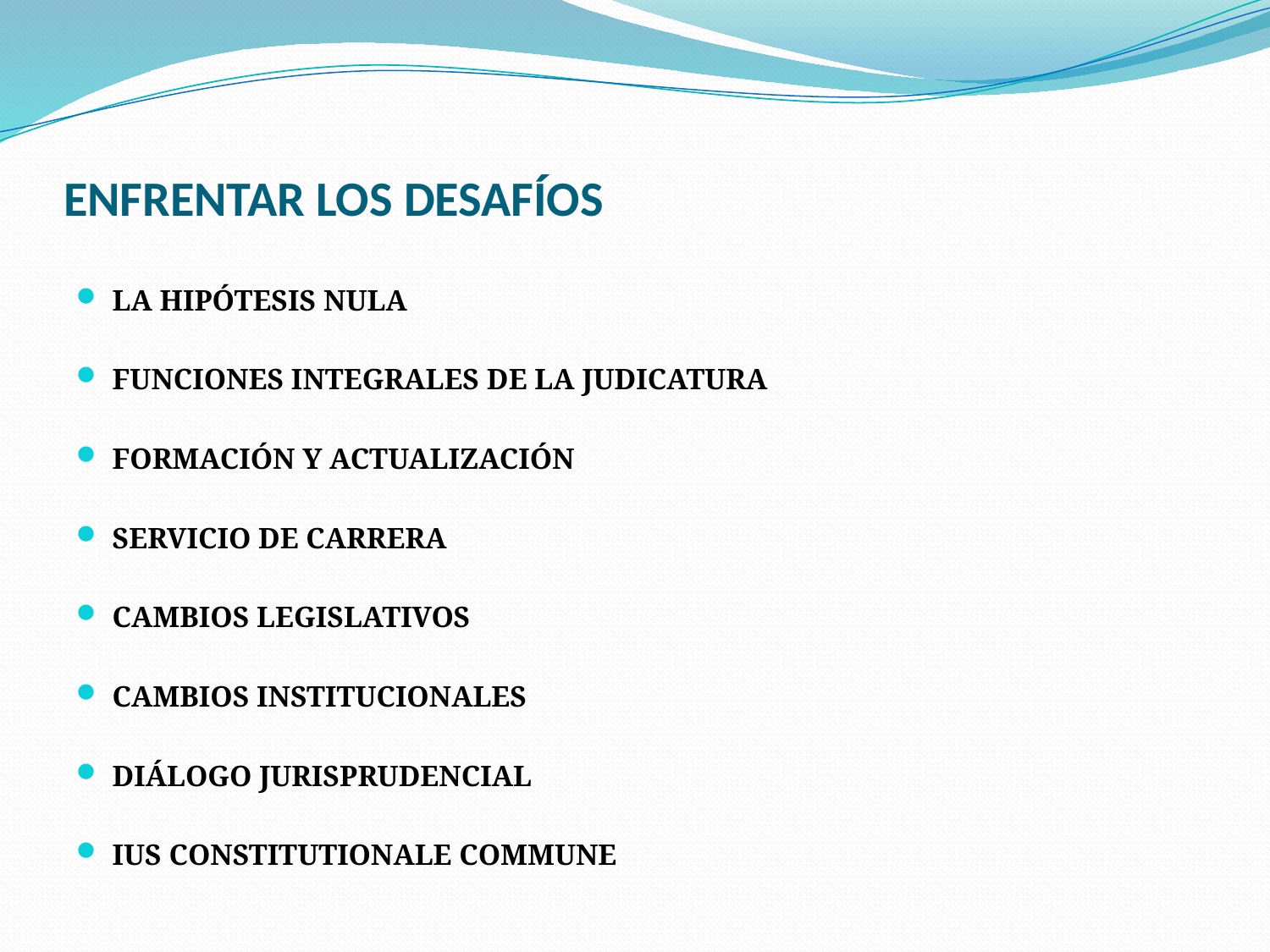

# ENFRENTAR LOS DESAFÍOS
LA HIPÓTESIS NULA

FUNCIONES INTEGRALES DE LA JUDICATURA

FORMACIÓN Y ACTUALIZACIÓN

SERVICIO DE CARRERA

CAMBIOS LEGISLATIVOS

CAMBIOS INSTITUCIONALES

DIÁLOGO JURISPRUDENCIAL

IUS CONSTITUTIONALE COMMUNE